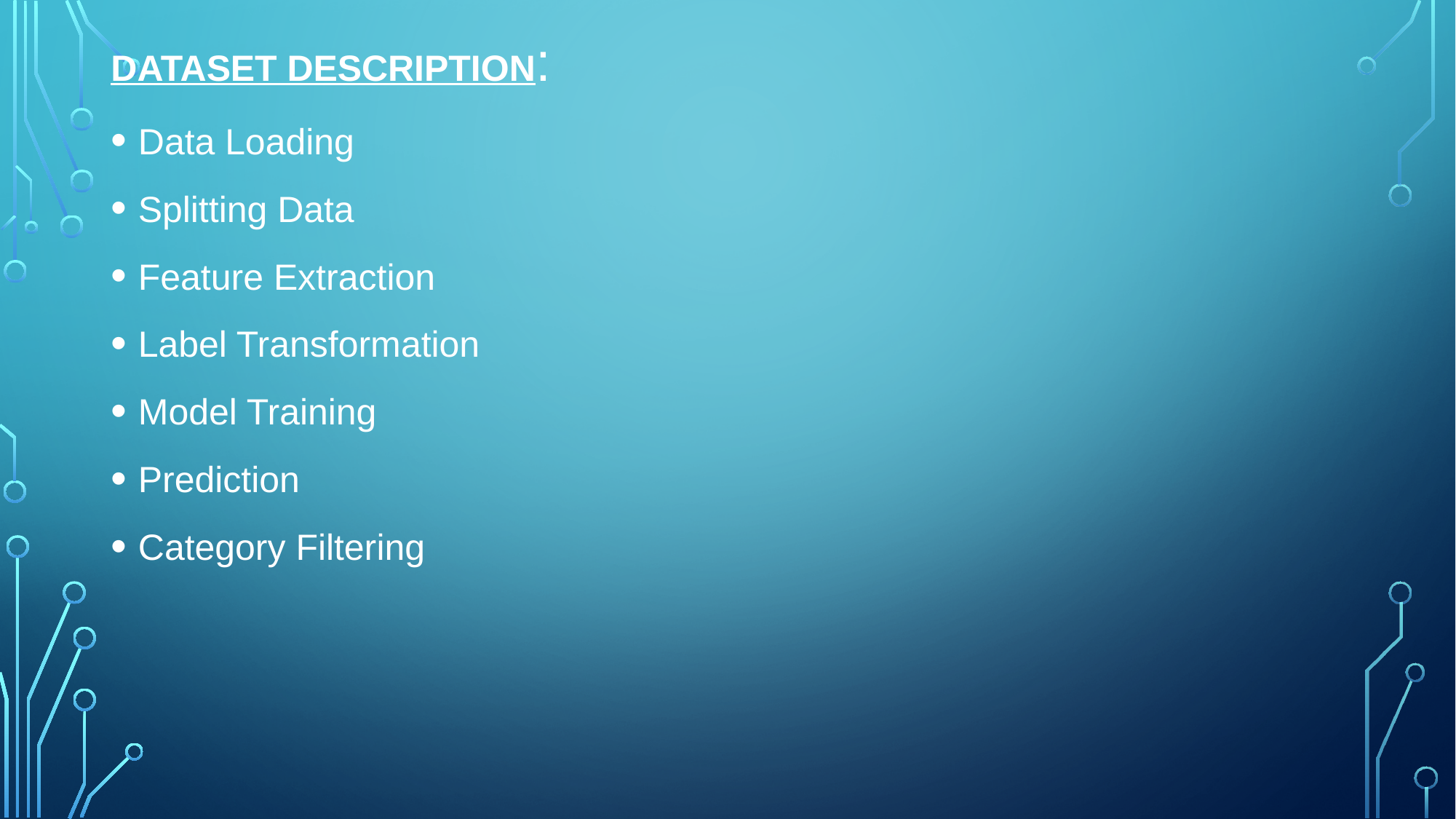

# DATASET DESCRIPTION:
Data Loading
Splitting Data
Feature Extraction
Label Transformation
Model Training
Prediction
Category Filtering